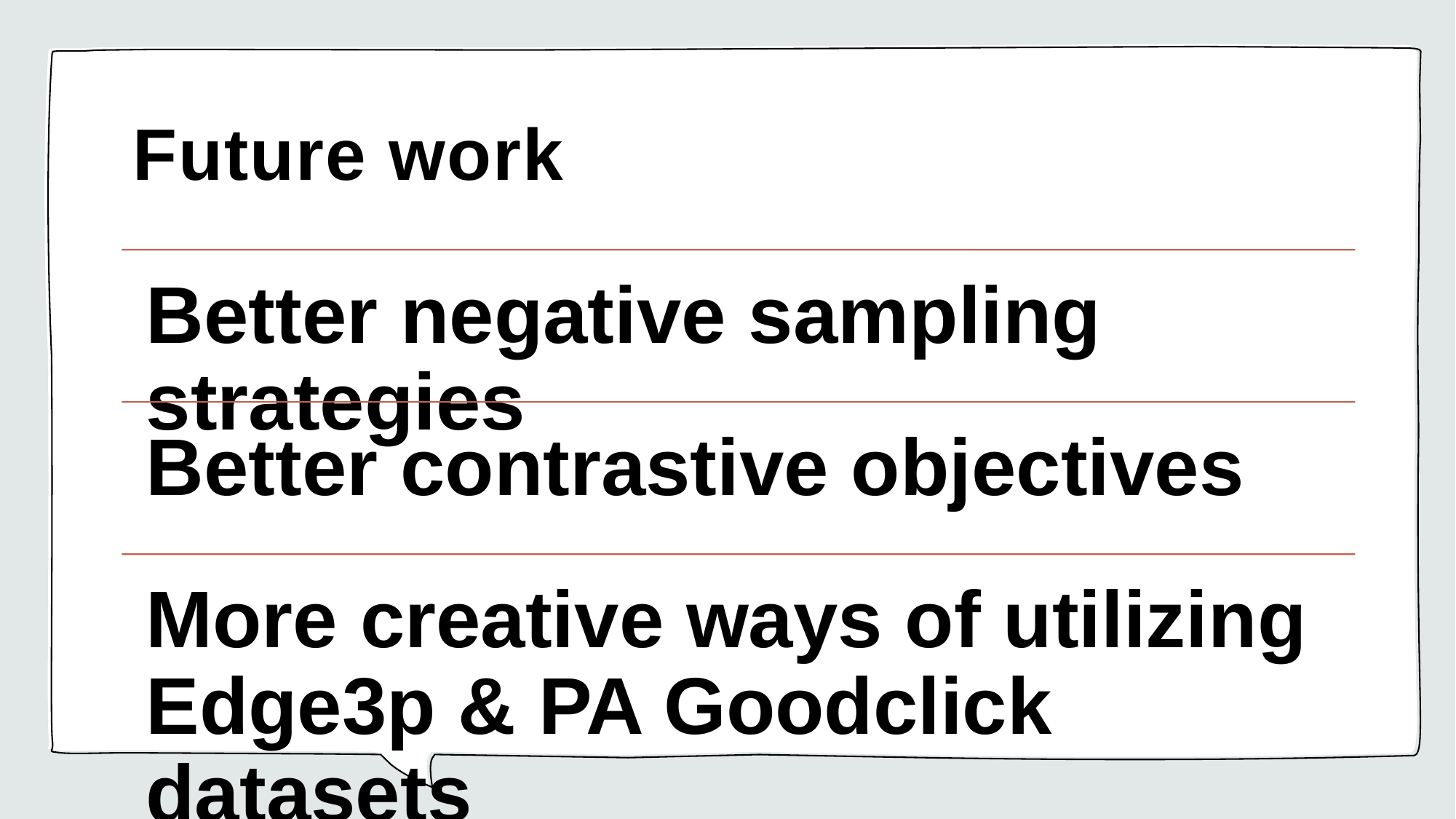

# Future work
Better negative sampling strategies
Better contrastive objectives
More creative ways of utilizing Edge3p & PA Goodclick datasets